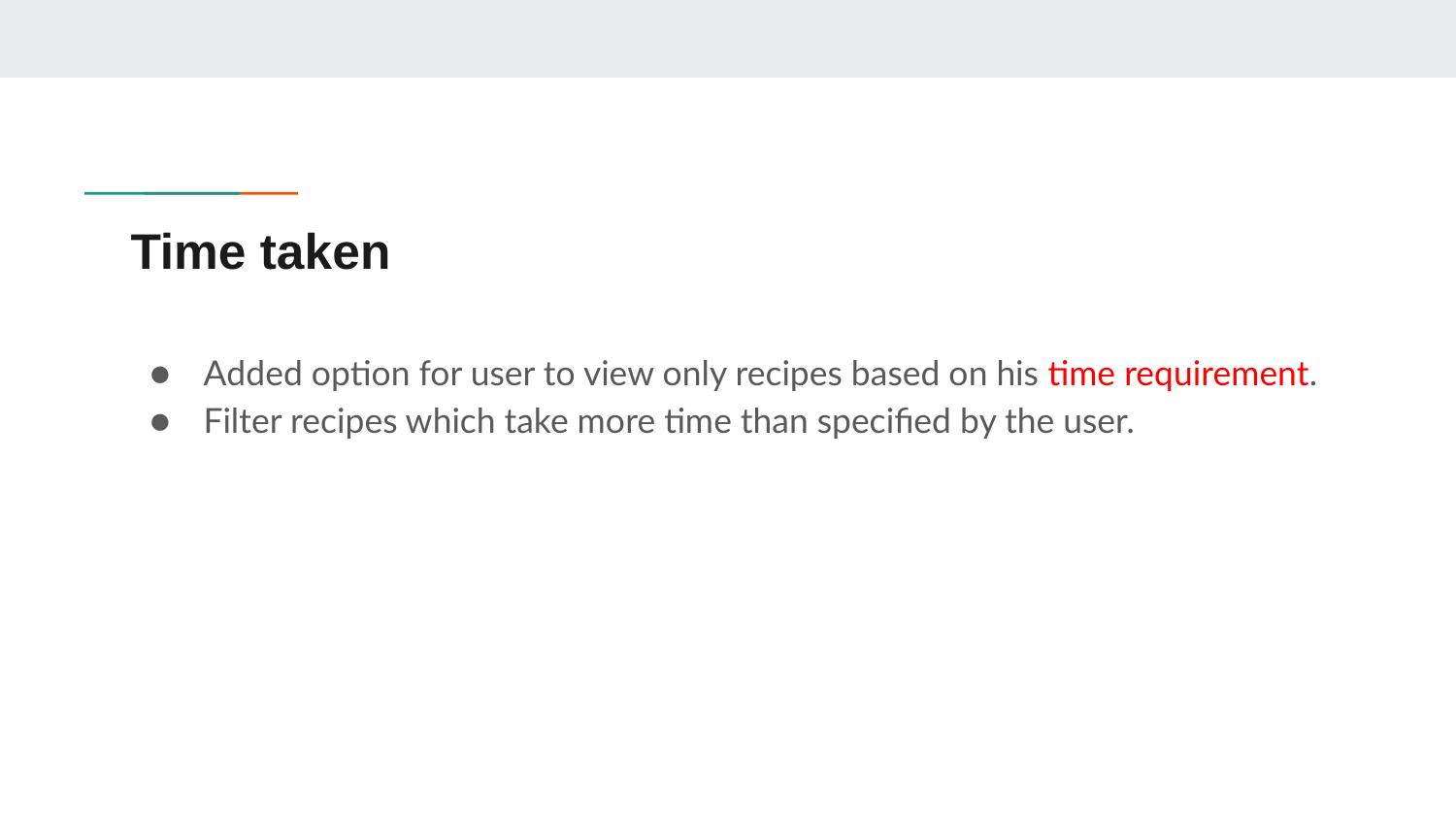

# Time taken
Added option for user to view only recipes based on his time requirement.
Filter recipes which take more time than specified by the user.